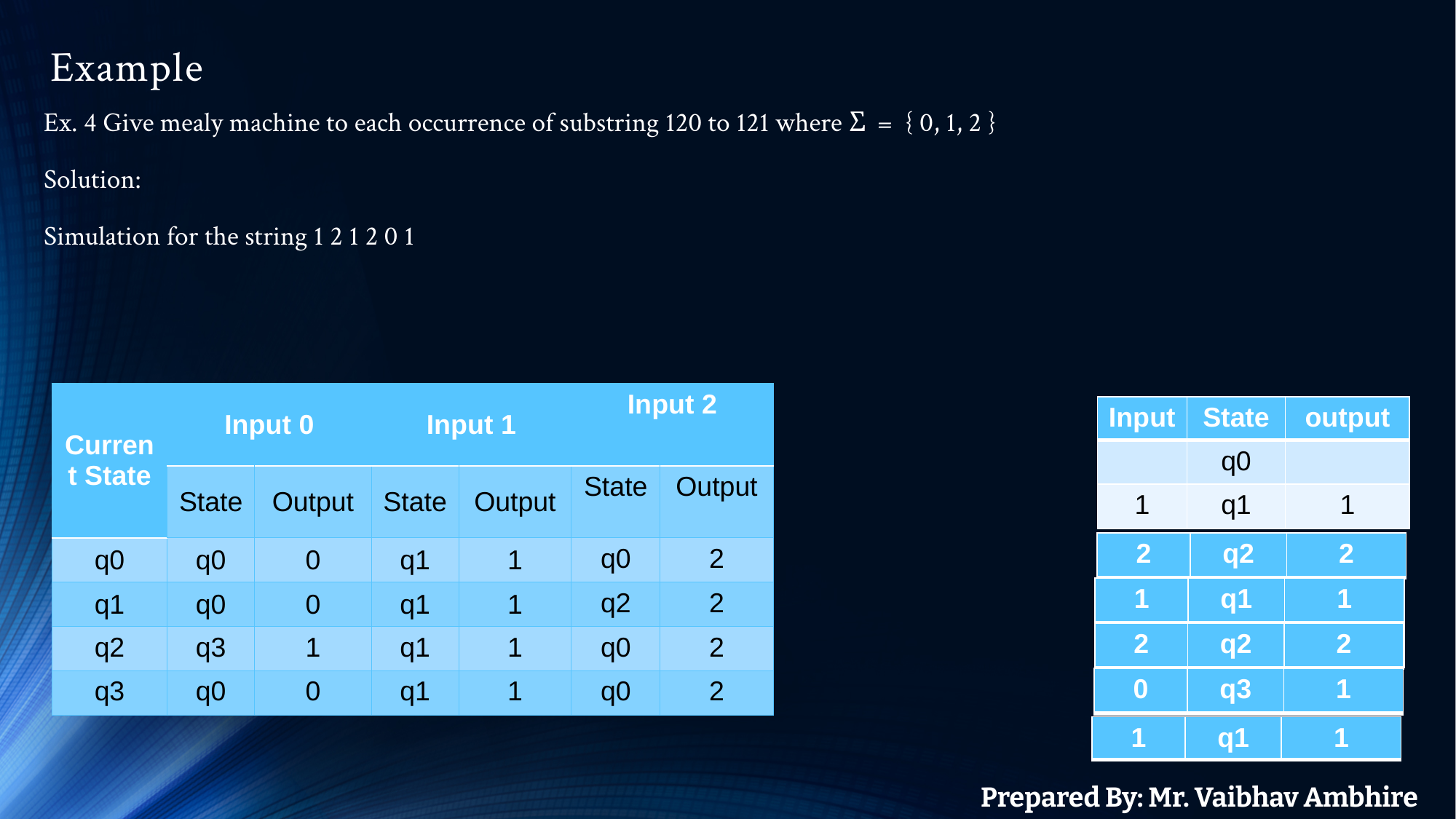

# Example
Ex. 4 Give mealy machine to each occurrence of substring 120 to 121 where Σ  =  { 0, 1, 2 }
Solution:
Simulation for the string 1 2 1 2 0 1
| Current State | Input 0 |  | Input 1 |  | Input 2 |  |
| --- | --- | --- | --- | --- | --- | --- |
|  | State | Output | State | Output | State | Output |
| q0 | q0 | 0 | q1 | 1 | q0 | 2 |
| q1 | q0 | 0 | q1 | 1 | q2 | 2 |
| q2 | q3 | 1 | q1 | 1 | q0 | 2 |
| q3 | q0 | 0 | q1 | 1 | q0 | 2 |
| Input | State | output |
| --- | --- | --- |
|  | q0 |  |
| 1 | q1 | 1 |
| 2 | q2 | 2 |
| --- | --- | --- |
| 1 | q1 | 1 |
| --- | --- | --- |
|  |  |  |
| 2 | q2 | 2 |
| --- | --- | --- |
| 0 | q3 | 1 |
| --- | --- | --- |
| 1 | q1 | 1 |
| --- | --- | --- |